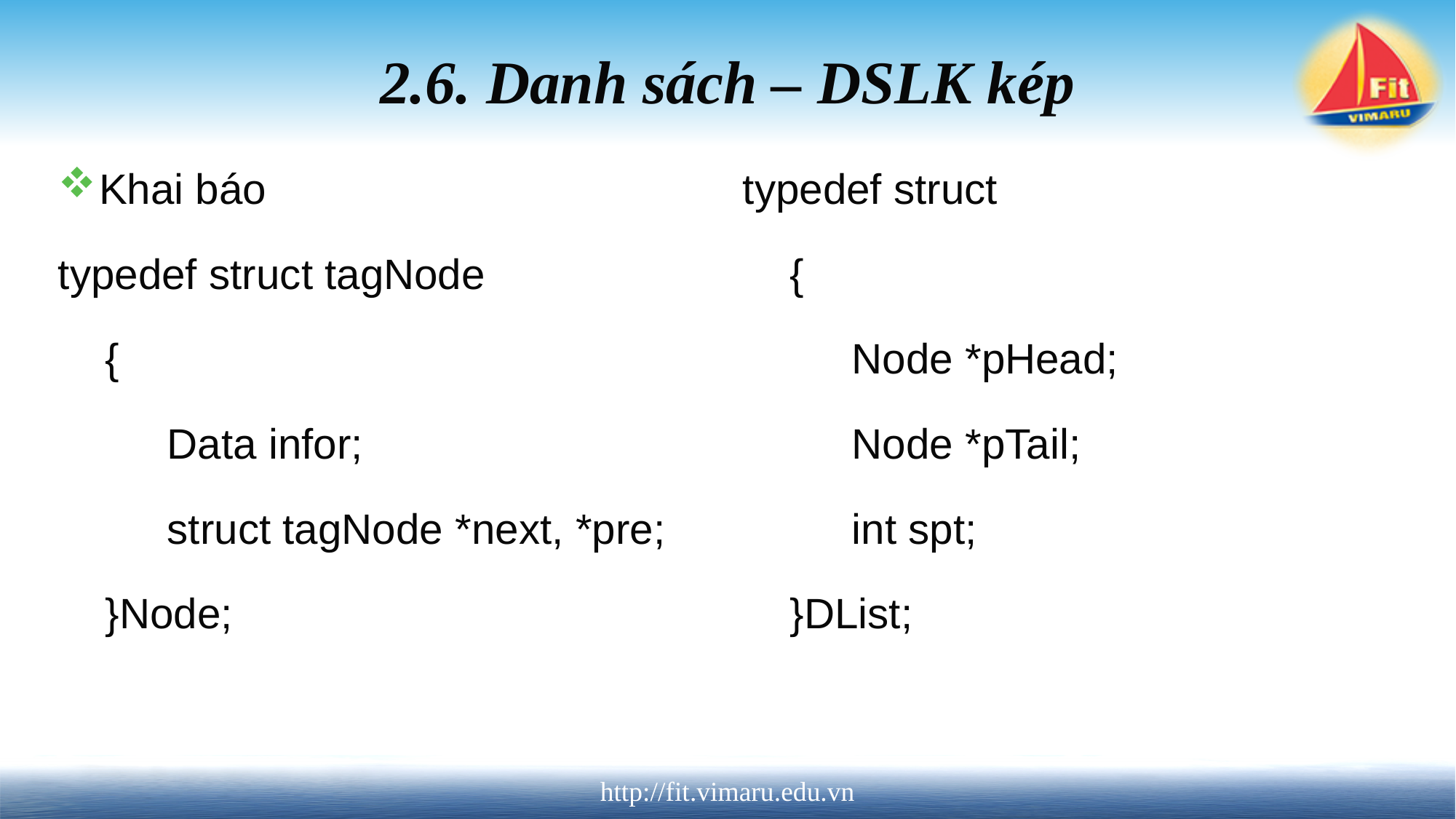

# 2.6. Danh sách – DSLK kép
Khai báo
typedef struct tagNode
    {
    	Data infor;
    	struct tagNode *next, *pre;
    }Node;
typedef struct
    {
    	Node *pHead;
    	Node *pTail;
    	int spt;
    }DList;